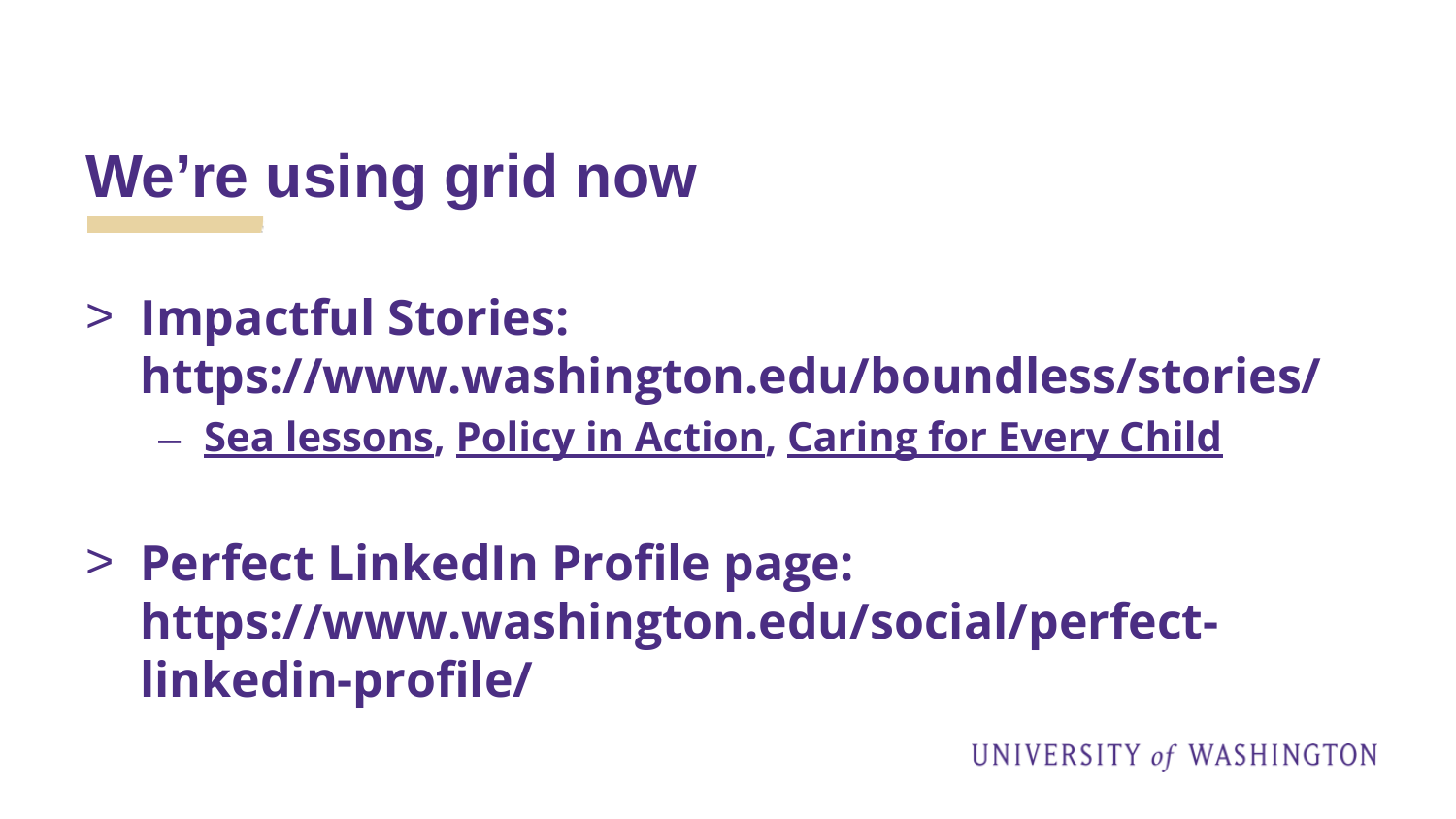

# We’re using grid now
Impactful Stories: https://www.washington.edu/boundless/stories/
Sea lessons, Policy in Action, Caring for Every Child

Perfect LinkedIn Profile page: https://www.washington.edu/social/perfect-linkedin-profile/